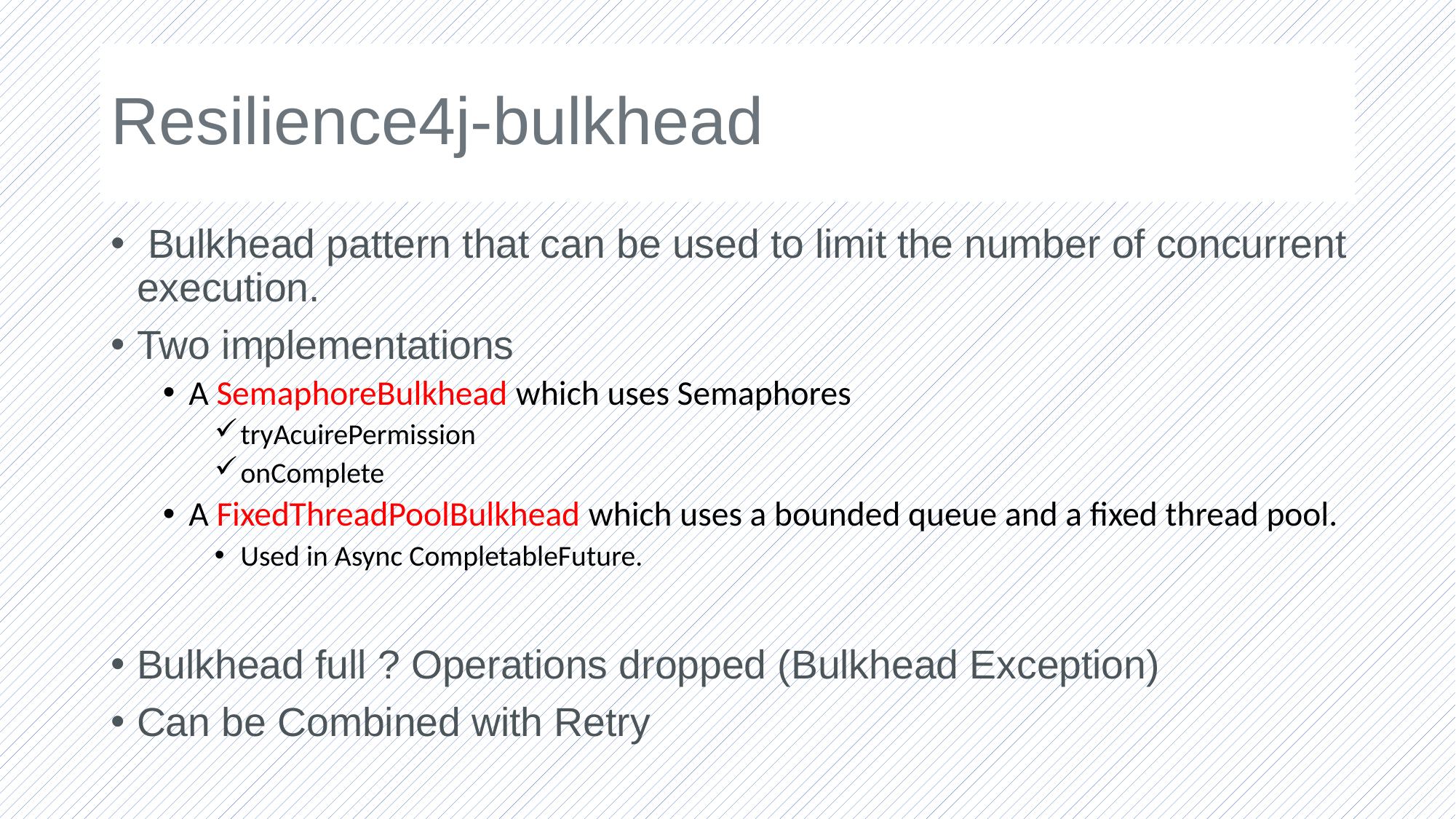

# Resilience4j-bulkhead
 Bulkhead pattern that can be used to limit the number of concurrent execution.
Two implementations
A SemaphoreBulkhead which uses Semaphores
tryAcuirePermission
onComplete
A FixedThreadPoolBulkhead which uses a bounded queue and a fixed thread pool.
Used in Async CompletableFuture.

Bulkhead full ? Operations dropped (Bulkhead Exception)
Can be Combined with Retry